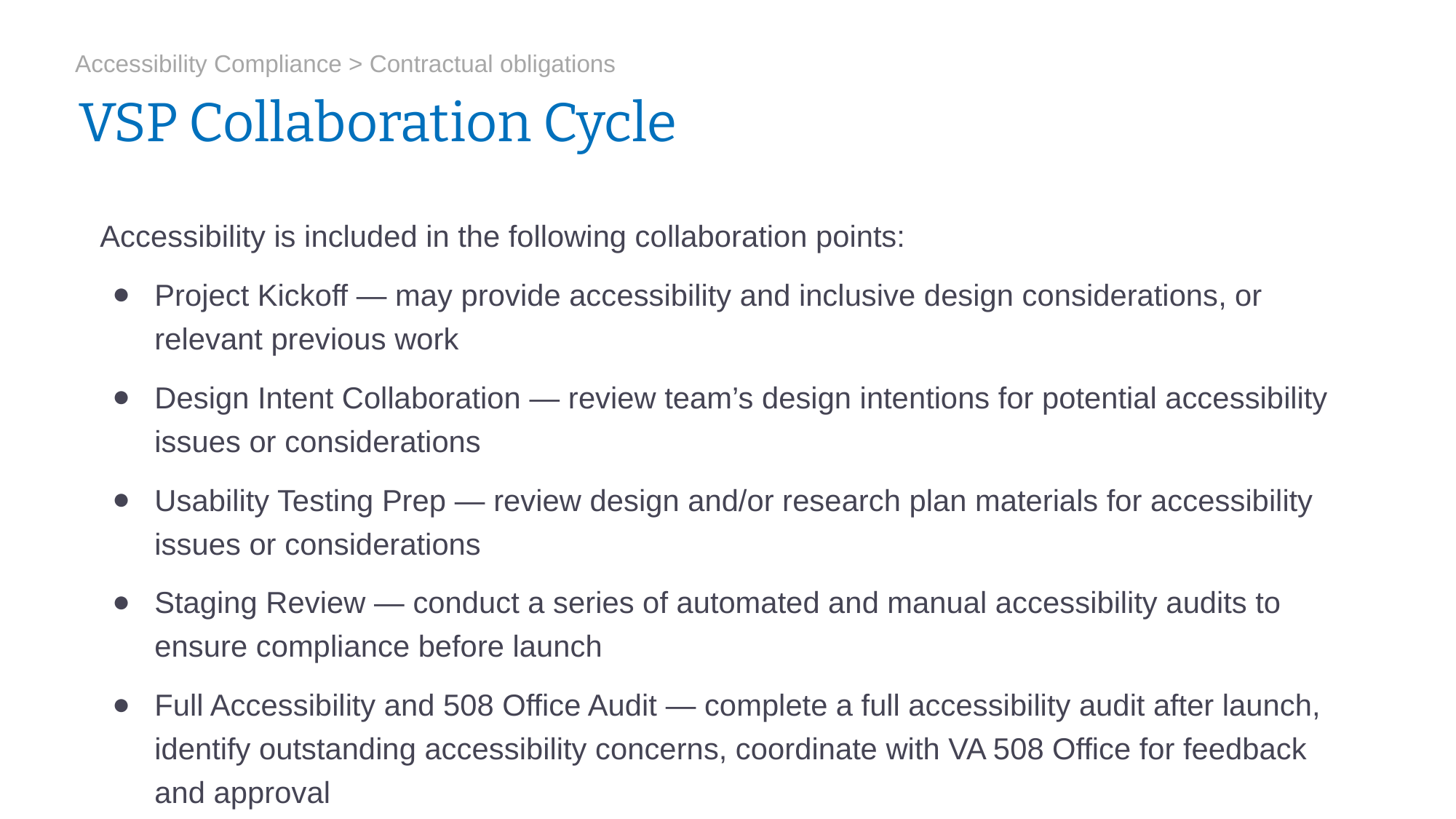

Accessibility Compliance > Contractual obligations
# VSP Collaboration Cycle
Accessibility is included in the following collaboration points:
Project Kickoff — may provide accessibility and inclusive design considerations, or relevant previous work
Design Intent Collaboration — review team’s design intentions for potential accessibility issues or considerations
Usability Testing Prep — review design and/or research plan materials for accessibility issues or considerations
Staging Review — conduct a series of automated and manual accessibility audits to ensure compliance before launch
Full Accessibility and 508 Office Audit — complete a full accessibility audit after launch, identify outstanding accessibility concerns, coordinate with VA 508 Office for feedback and approval